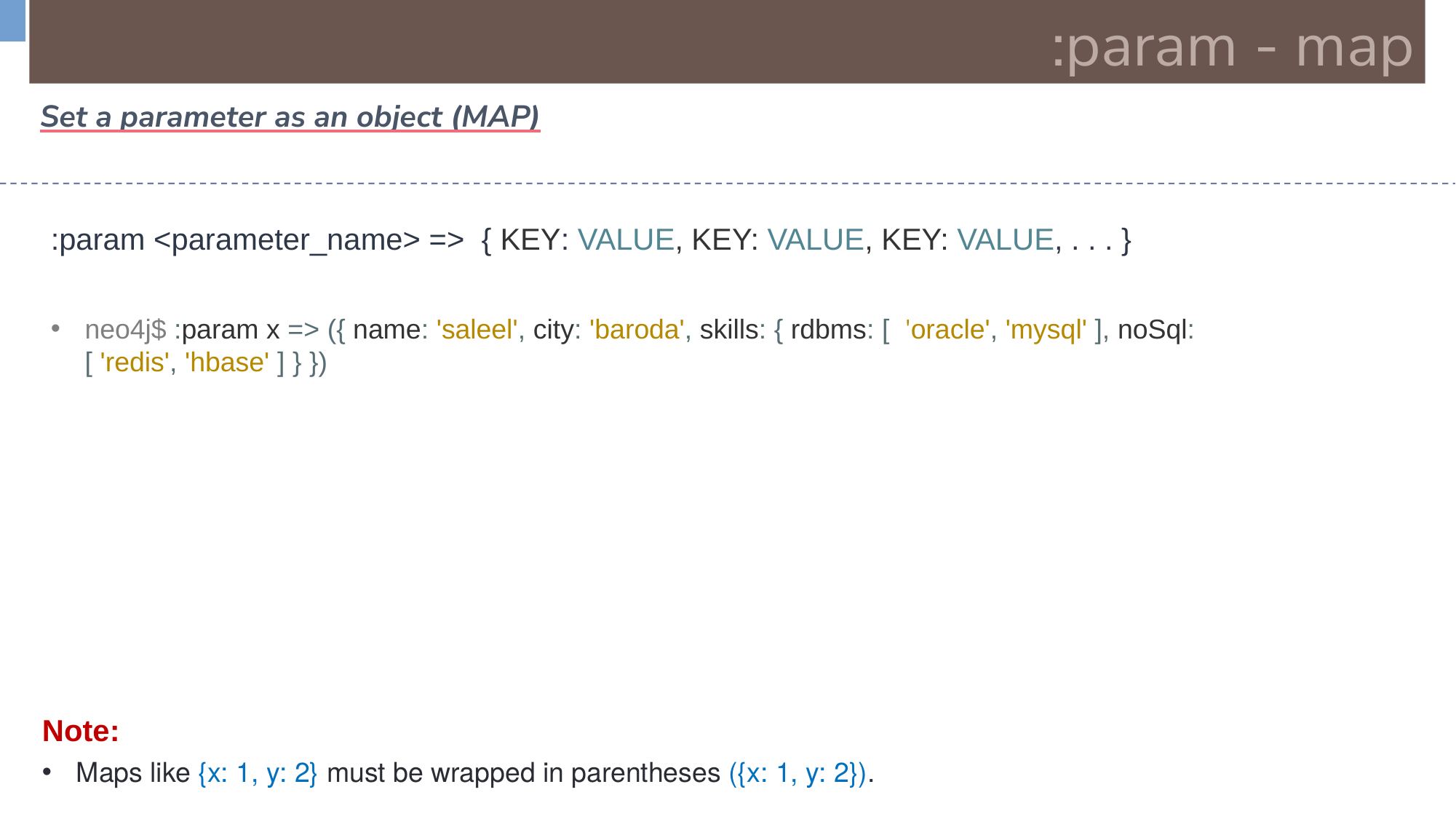

:param - map
Set a parameter as an object (MAP)

:param <parameter_name> =>  { KEY: VALUE, KEY: VALUE, KEY: VALUE, . . . }
neo4j$ :param x => ({ name: 'saleel', city: 'baroda', skills: { rdbms: [  'oracle', 'mysql' ], noSql: [ 'redis', 'hbase' ] } })
Note:

Maps like {x: 1, y: 2} must be wrapped in parentheses ({x: 1, y: 2}).